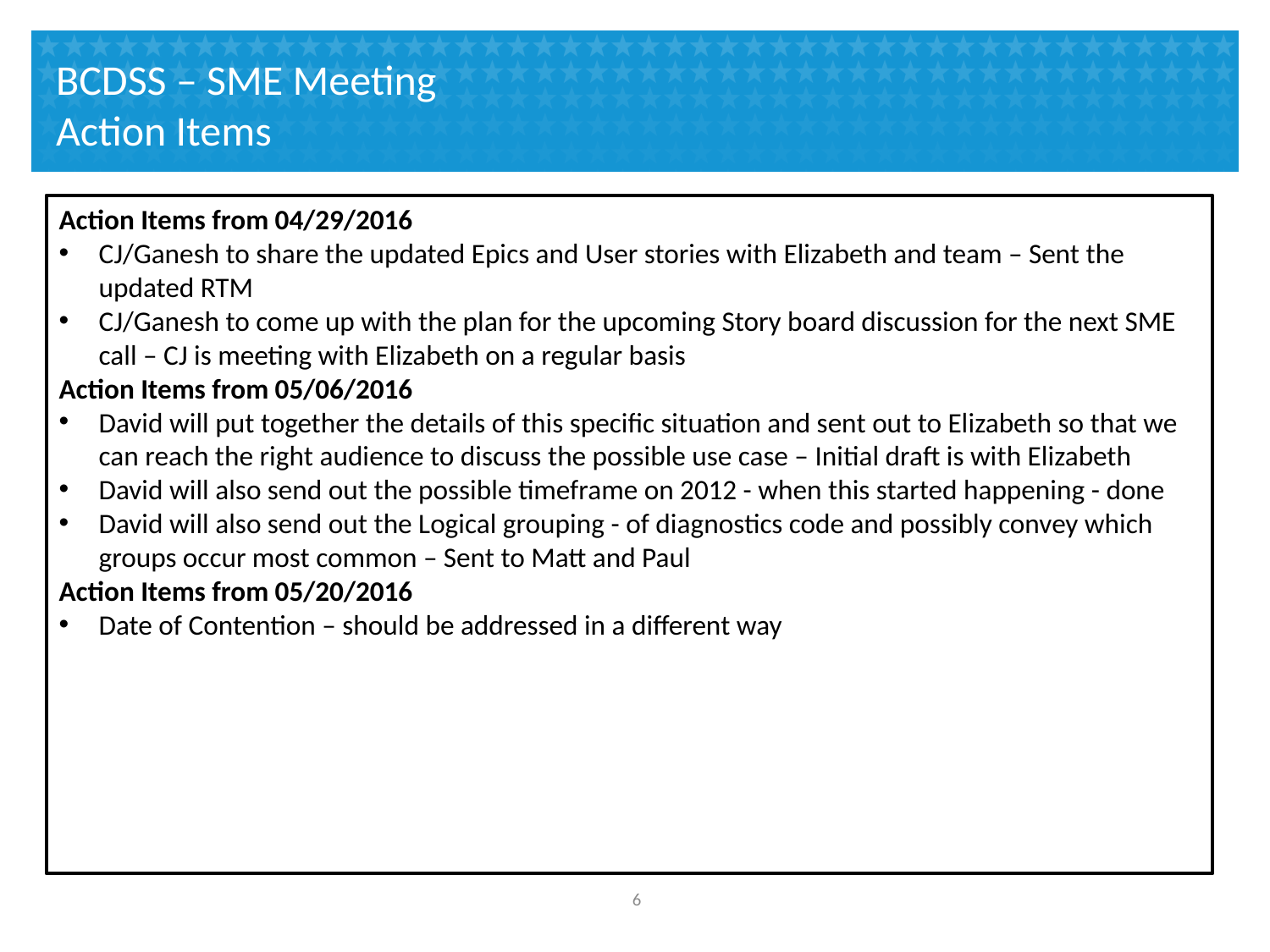

# BCDSS – SME Meeting Action Items
Action Items from 04/29/2016
CJ/Ganesh to share the updated Epics and User stories with Elizabeth and team – Sent the updated RTM
CJ/Ganesh to come up with the plan for the upcoming Story board discussion for the next SME call – CJ is meeting with Elizabeth on a regular basis
Action Items from 05/06/2016
David will put together the details of this specific situation and sent out to Elizabeth so that we can reach the right audience to discuss the possible use case – Initial draft is with Elizabeth
David will also send out the possible timeframe on 2012 - when this started happening - done
David will also send out the Logical grouping - of diagnostics code and possibly convey which groups occur most common – Sent to Matt and Paul
Action Items from 05/20/2016
Date of Contention – should be addressed in a different way

6